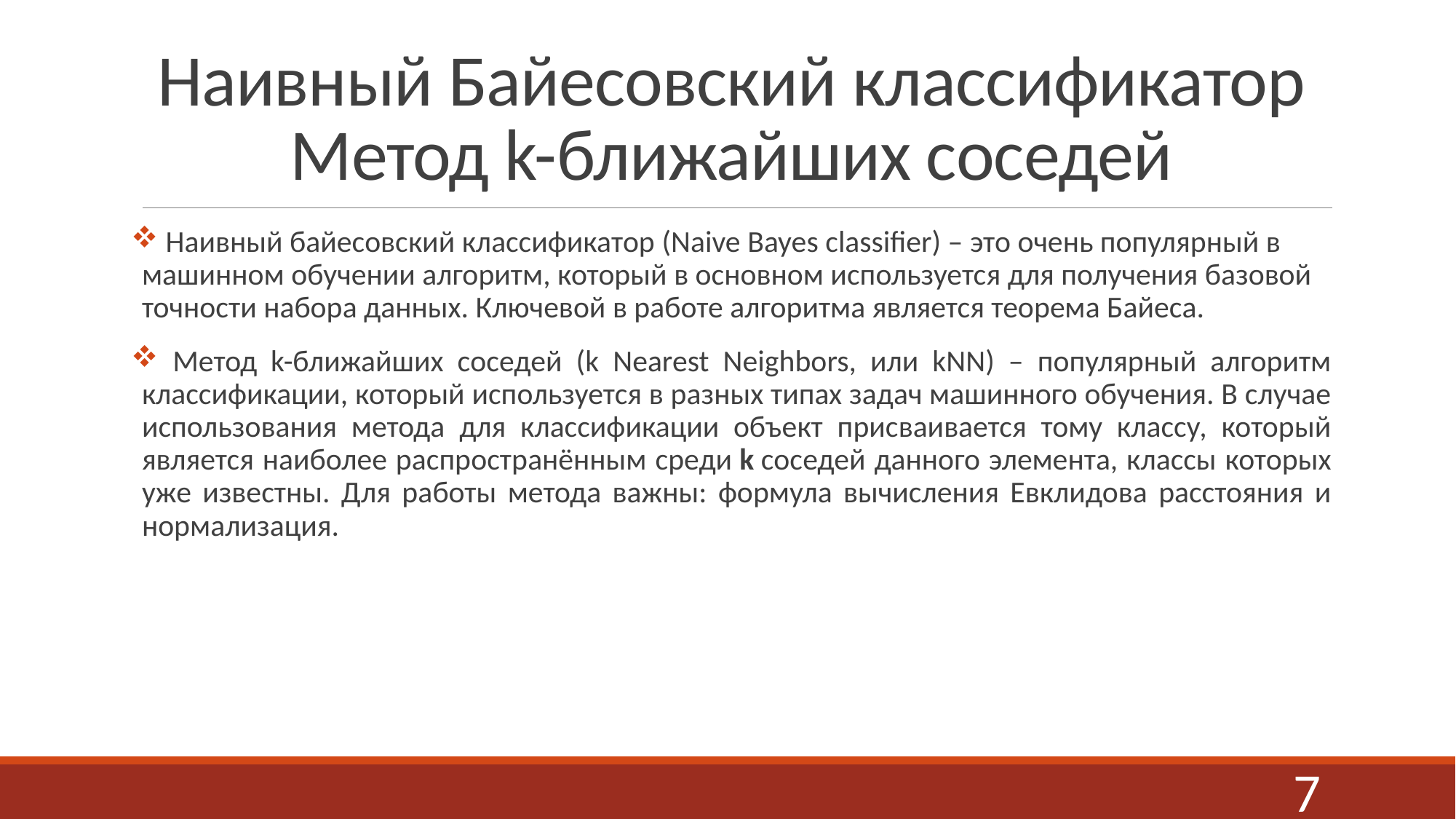

# Наивный Байесовский классификатор Метод k-ближайших соседей
 Наивный байесовский классификатор (Naive Bayes classifier) – это очень популярный в машинном обучении алгоритм, который в основном используется для получения базовой точности набора данных. Ключевой в работе алгоритма является теорема Байеса.
 Метод k-ближайших соседей (k Nearest Neighbors, или kNN) – популярный алгоритм классификации, который используется в разных типах задач машинного обучения. В случае использования метода для классификации объект присваивается тому классу, который является наиболее распространённым среди k соседей данного элемента, классы которых уже известны. Для работы метода важны: формула вычисления Евклидова расстояния и нормализация.

7